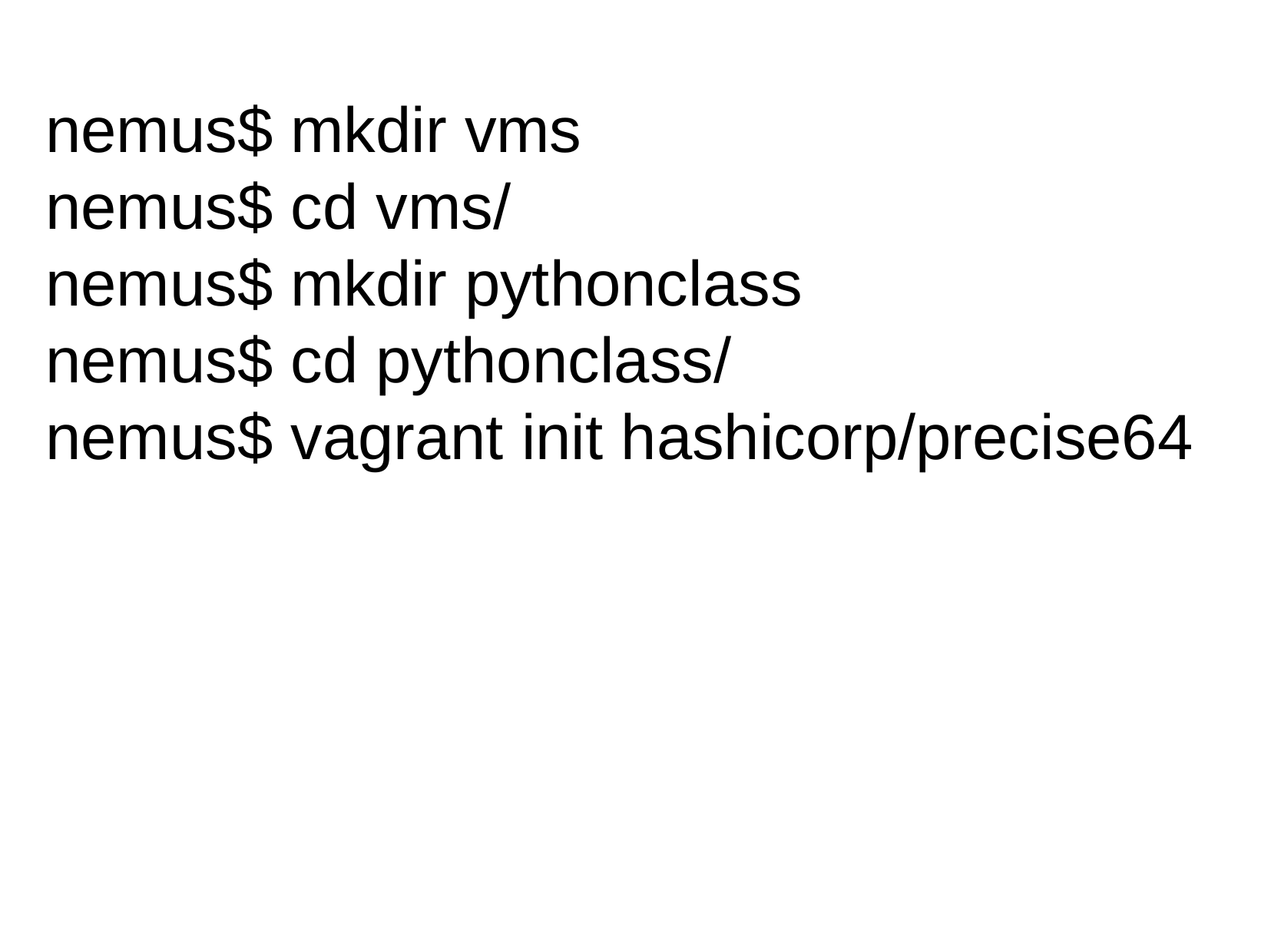

nemus$ mkdir vms
nemus$ cd vms/
nemus$ mkdir pythonclass
nemus$ cd pythonclass/
nemus$ vagrant init hashicorp/precise64